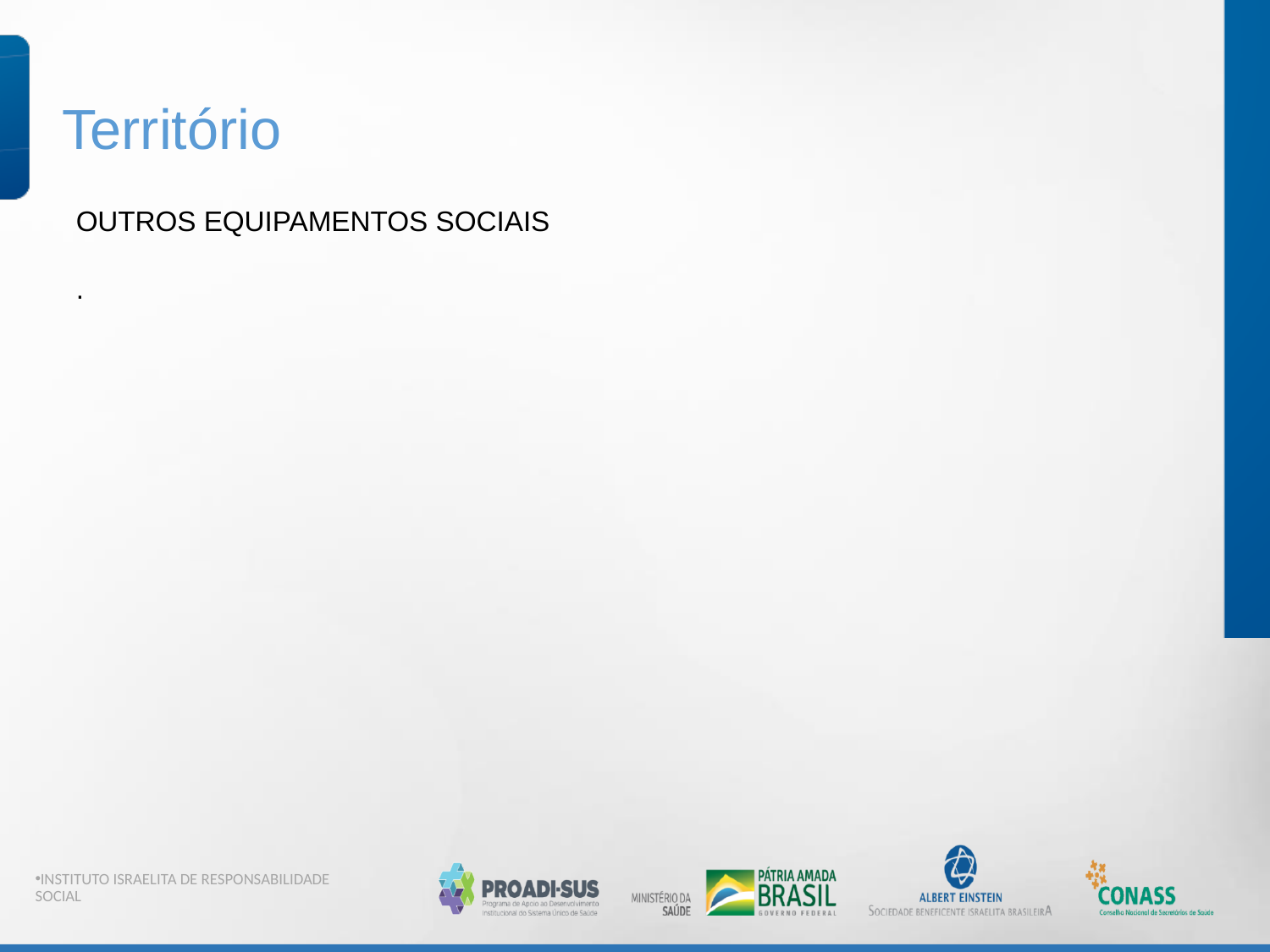

Território
OUTROS EQUIPAMENTOS SOCIAIS

.

INSTITUTO ISRAELITA DE RESPONSABILIDADE SOCIAL